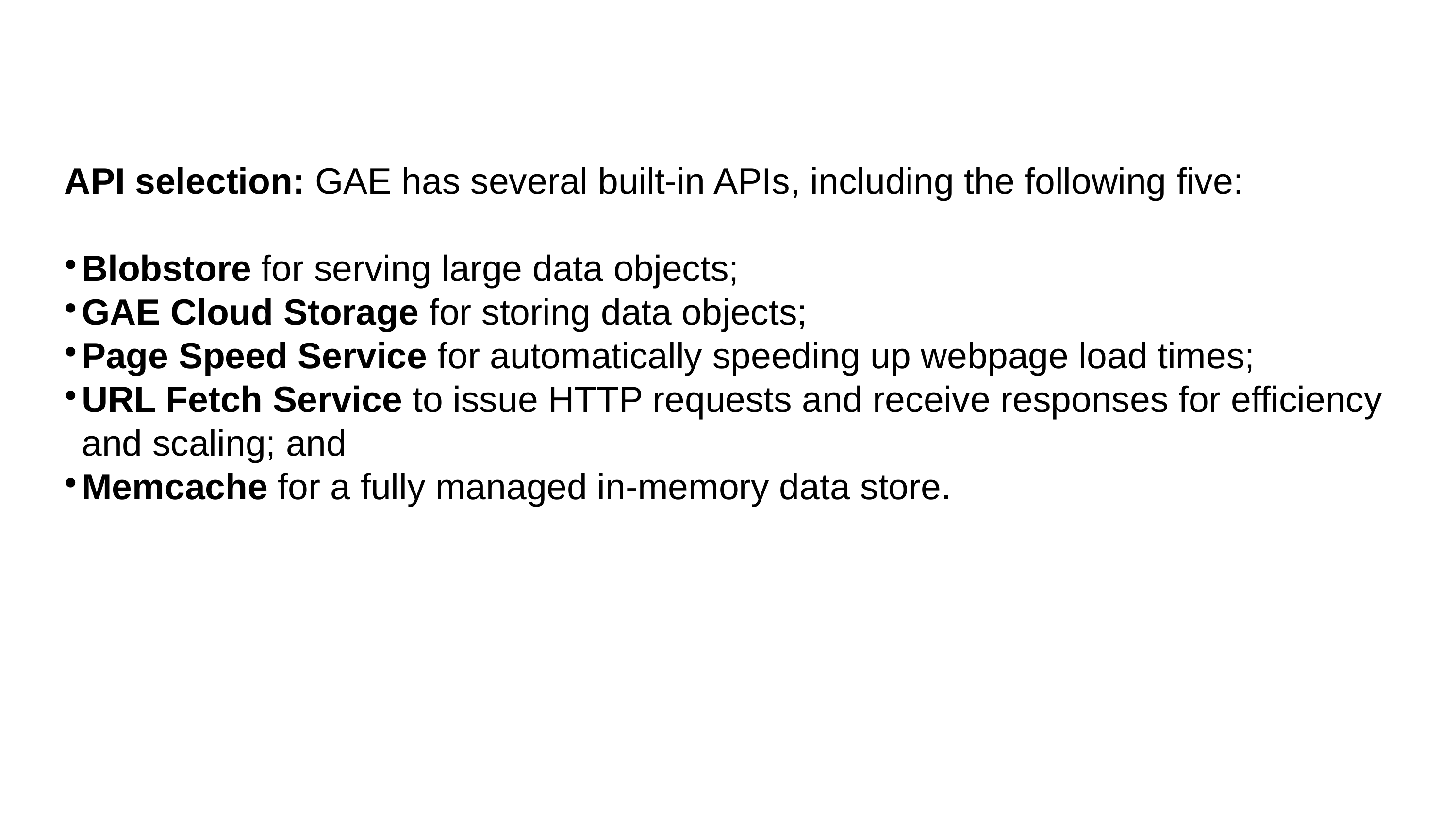

API selection: GAE has several built-in APIs, including the following five:

Blobstore for serving large data objects;
GAE Cloud Storage for storing data objects;
Page Speed Service for automatically speeding up webpage load times;
URL Fetch Service to issue HTTP requests and receive responses for efficiency and scaling; and
Memcache for a fully managed in-memory data store.